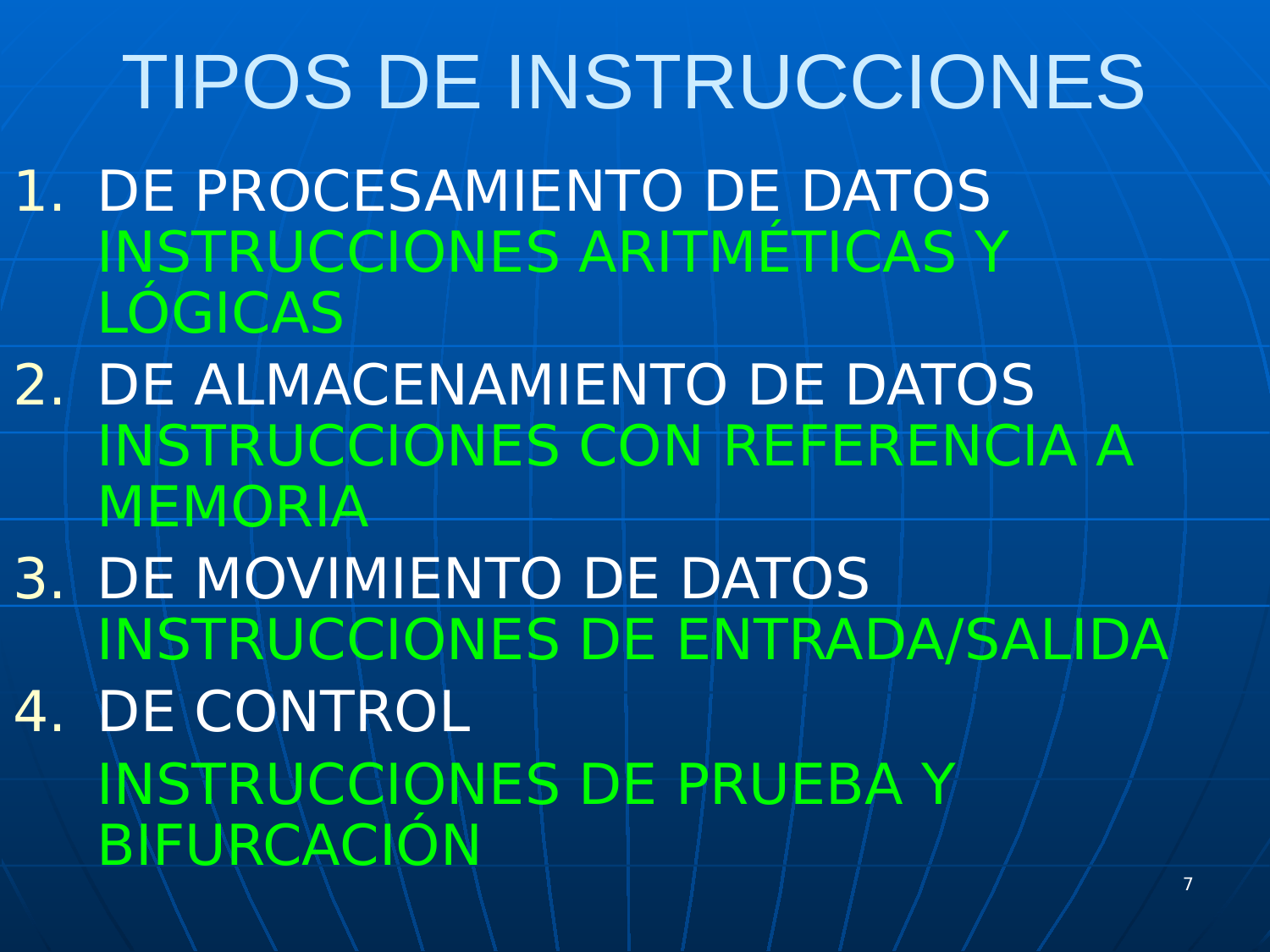

# TIPOS DE INSTRUCCIONES
DE PROCESAMIENTO DE DATOS INSTRUCCIONES ARITMÉTICAS Y LÓGICAS
DE ALMACENAMIENTO DE DATOS INSTRUCCIONES CON REFERENCIA A MEMORIA
DE MOVIMIENTO DE DATOS INSTRUCCIONES DE ENTRADA/SALIDA
DE CONTROL
	INSTRUCCIONES DE PRUEBA Y BIFURCACIÓN
7